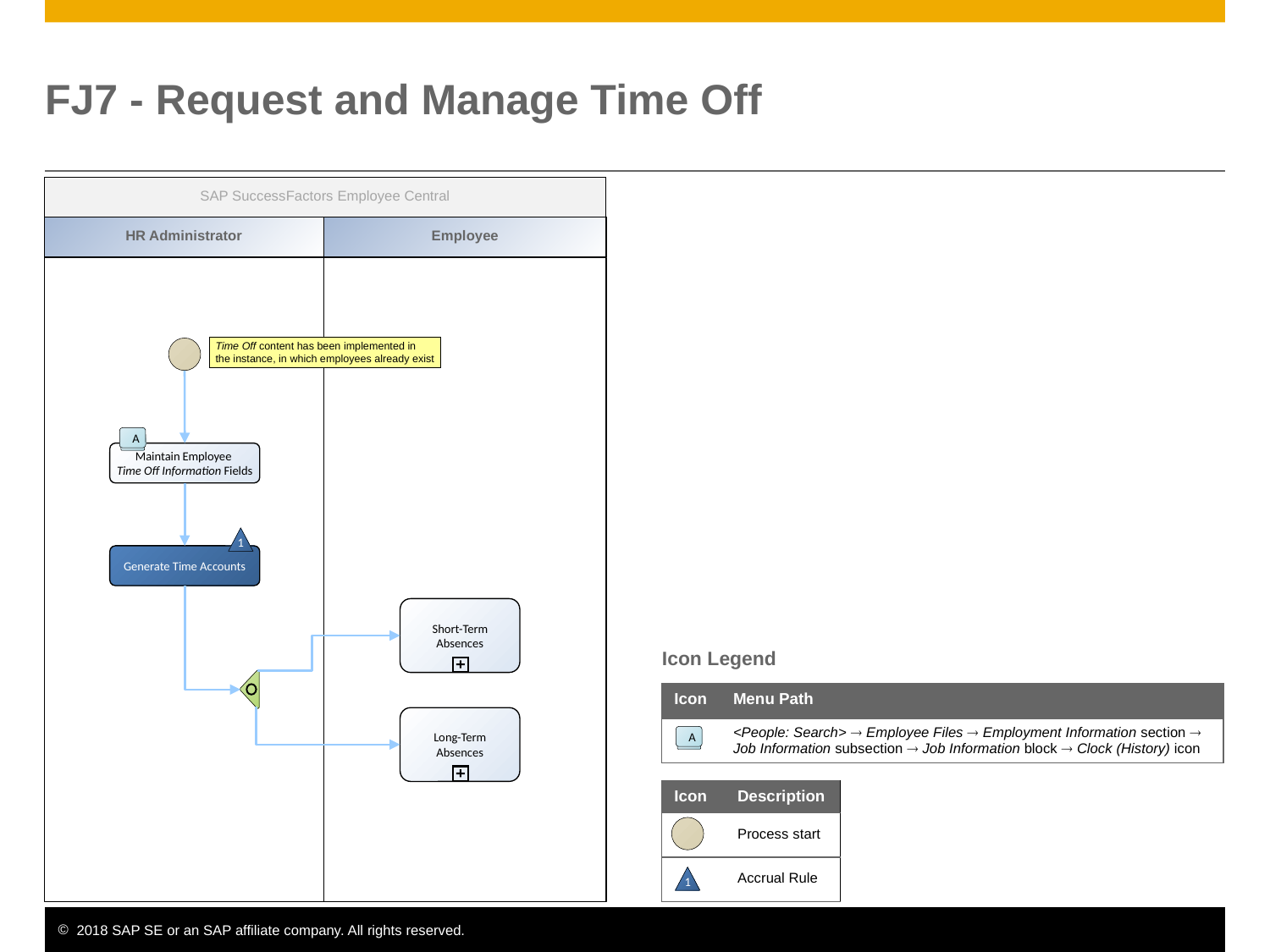

# FJ7 - Request and Manage Time Off
SAP SuccessFactors Employee Central
HR Administrator
Employee

Time Off content has been implemented in
the instance, in which employees already exist

A

Maintain Employee
Time Off Information Fields

1
Generate Time Accounts

Short-Term Absences

Icon Legend

| Icon | Menu Path |
| --- | --- |
|  | <People: Search> → Employee Files → Employment Information section → Job Information subsection → Job Information block → Clock (History) icon |
Long-Term Absences

A

| Icon | Description |
| --- | --- |
|  | Process start |
|  | Accrual Rule |

1